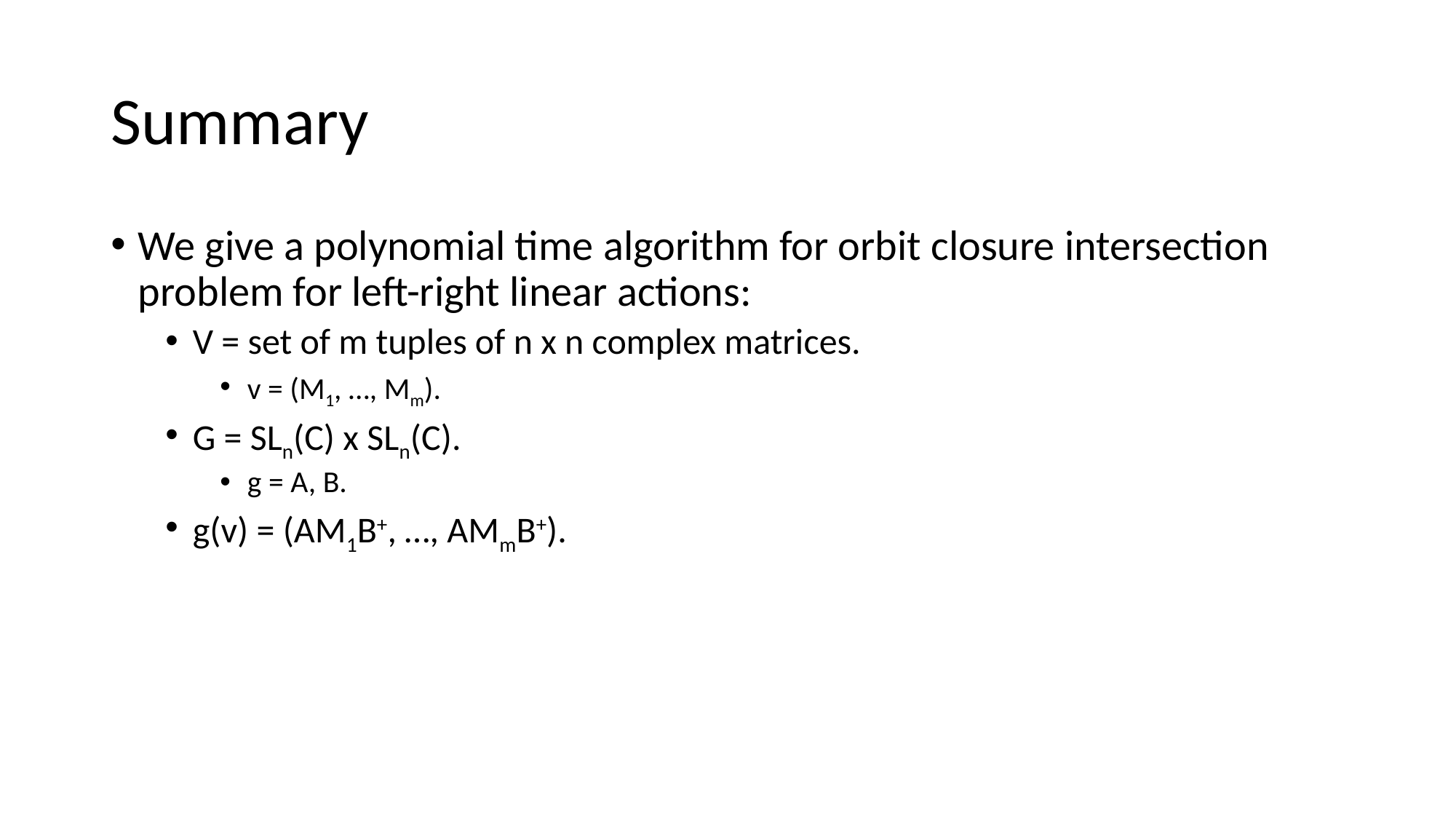

# Summary
We give a polynomial time algorithm for orbit closure intersection problem for left-right linear actions:
V = set of m tuples of n x n complex matrices.
v = (M1, …, Mm).
G = SLn(C) x SLn(C).
g = A, B.
g(v) = (AM1B+, …, AMmB+).